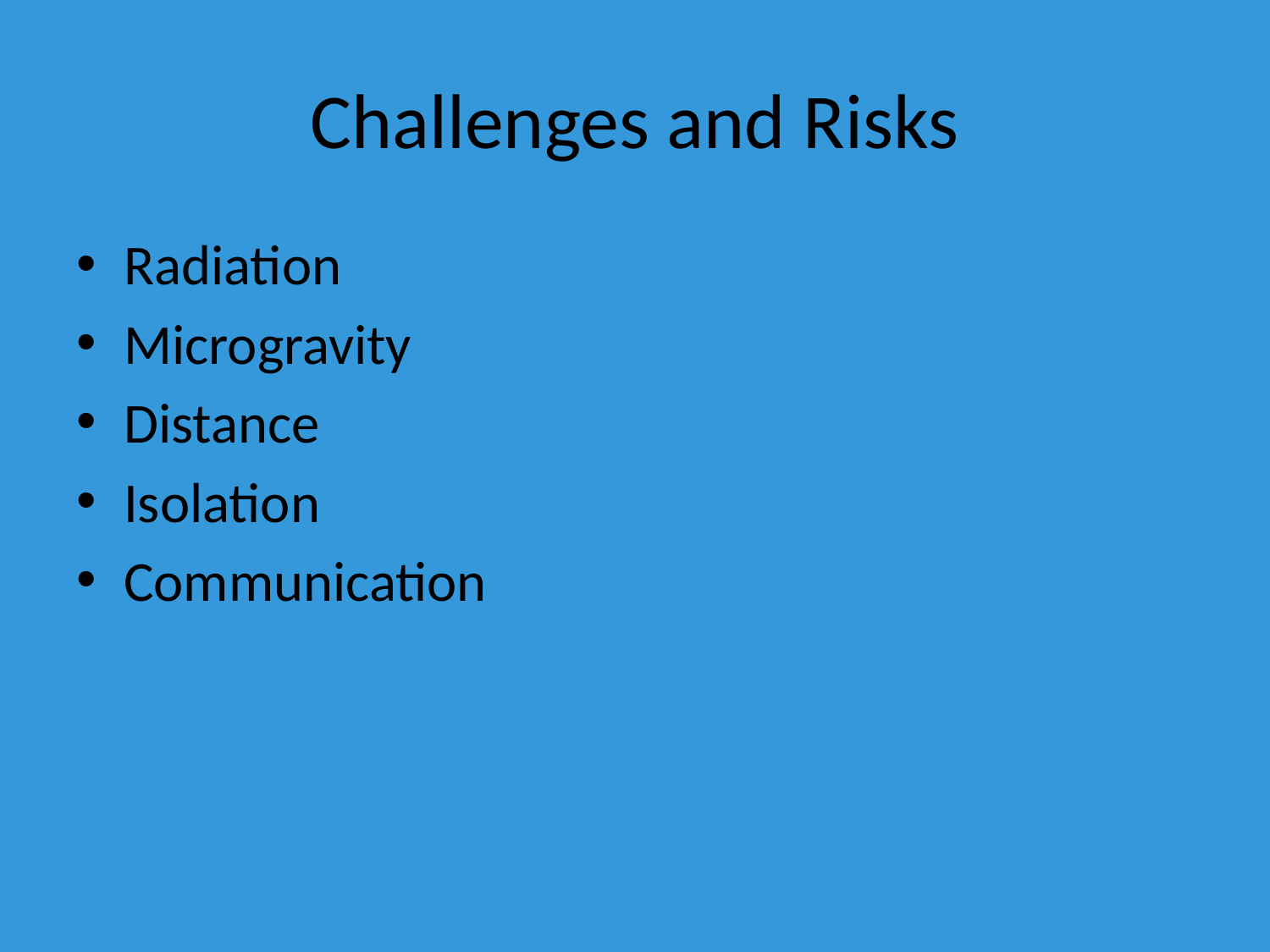

# Challenges and Risks
Radiation
Microgravity
Distance
Isolation
Communication